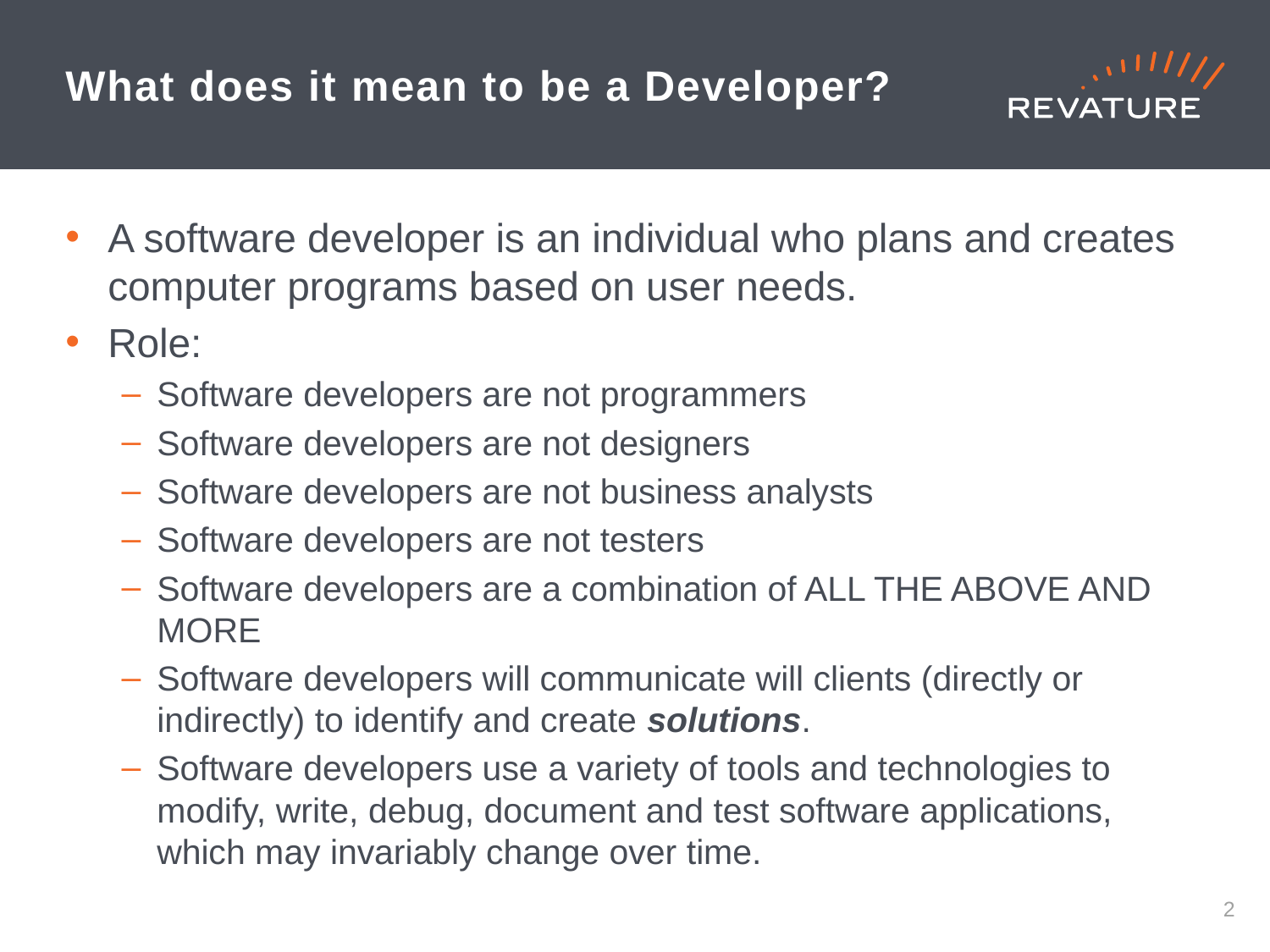

# What does it mean to be a Developer?
A software developer is an individual who plans and creates computer programs based on user needs.
Role:
Software developers are not programmers
Software developers are not designers
Software developers are not business analysts
Software developers are not testers
Software developers are a combination of ALL THE ABOVE AND MORE
Software developers will communicate will clients (directly or indirectly) to identify and create solutions.
Software developers use a variety of tools and technologies to modify, write, debug, document and test software applications, which may invariably change over time.
2